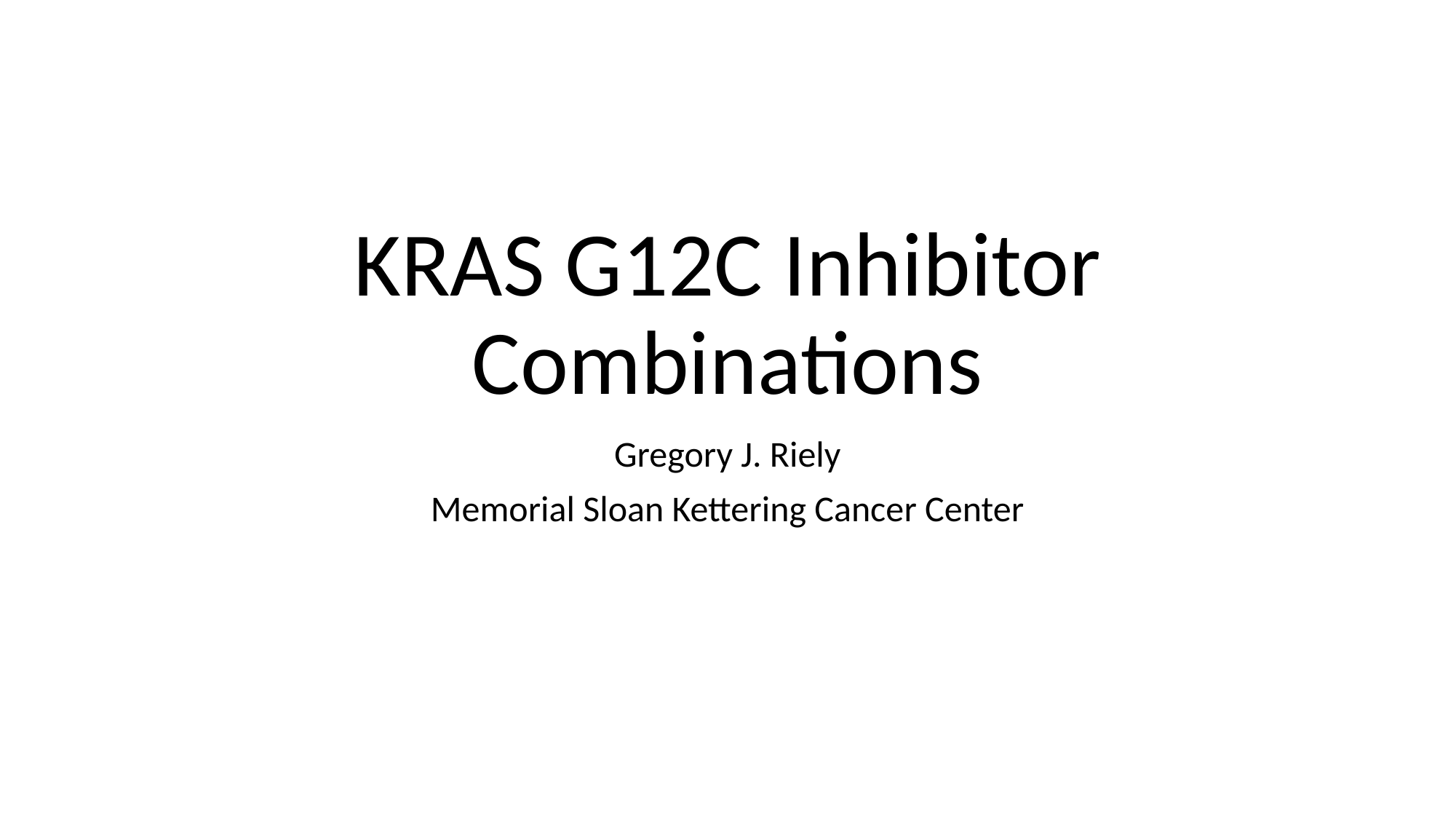

# KRAS G12C Inhibitor Combinations
Gregory J. Riely
Memorial Sloan Kettering Cancer Center